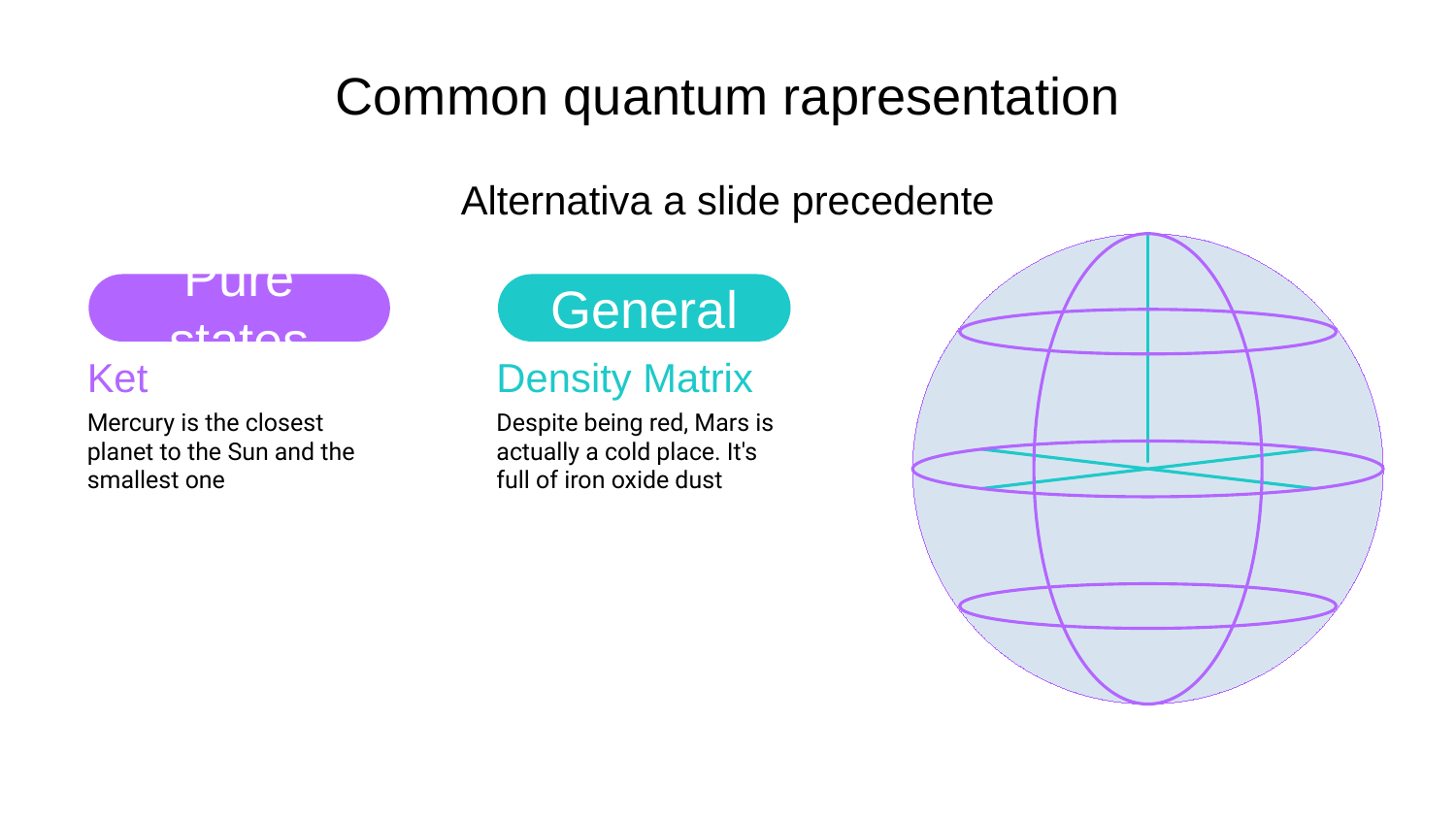

# Common quantum rapresentation
Alternativa a slide precedente

Pure states
Ket
Mercury is the closest planet to the Sun and the smallest one
General
Density Matrix
Despite being red, Mars is actually a cold place. It's full of iron oxide dust